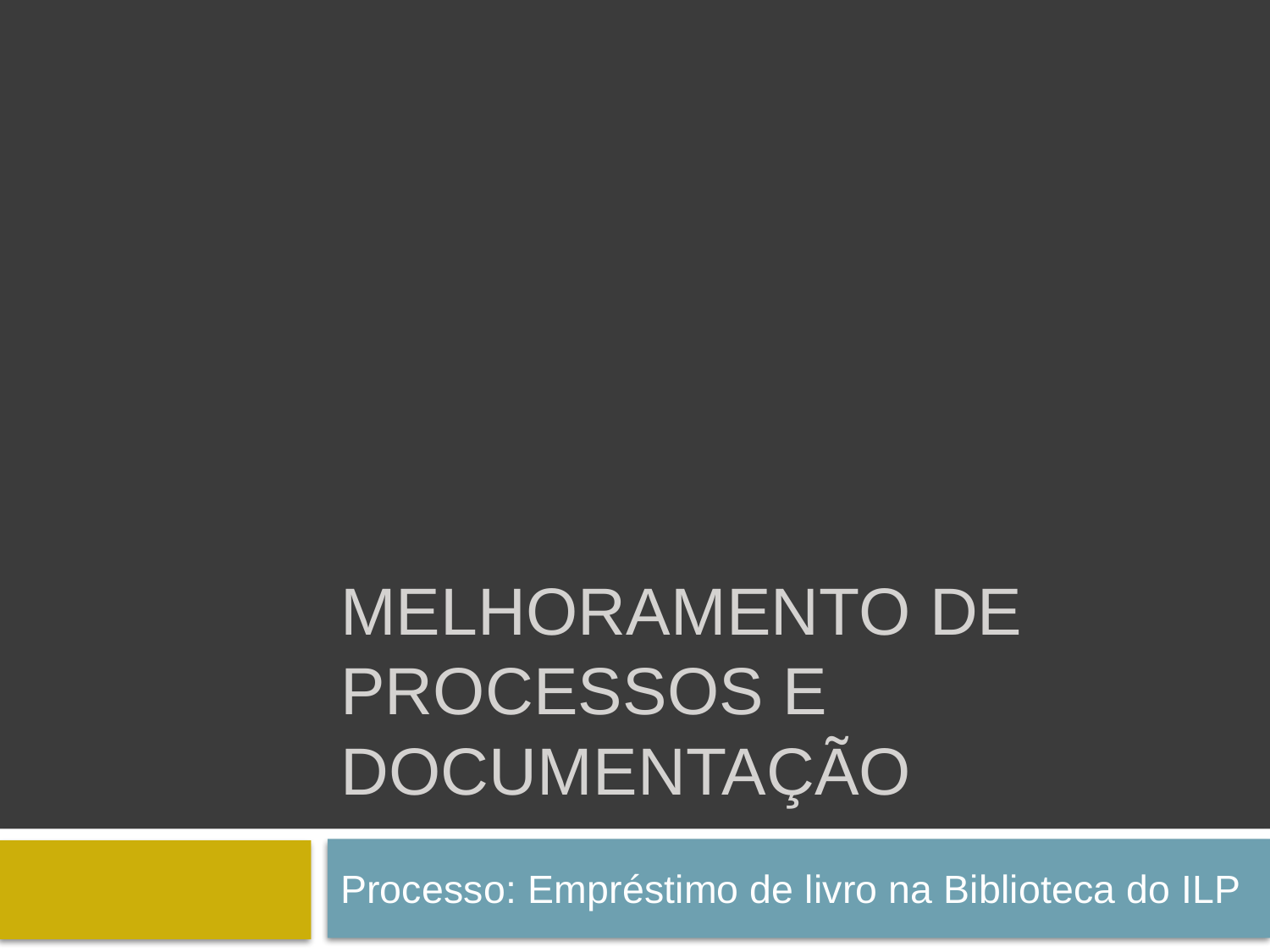

# Melhoramento de Processos e Documentação
Processo: Empréstimo de livro na Biblioteca do ILP